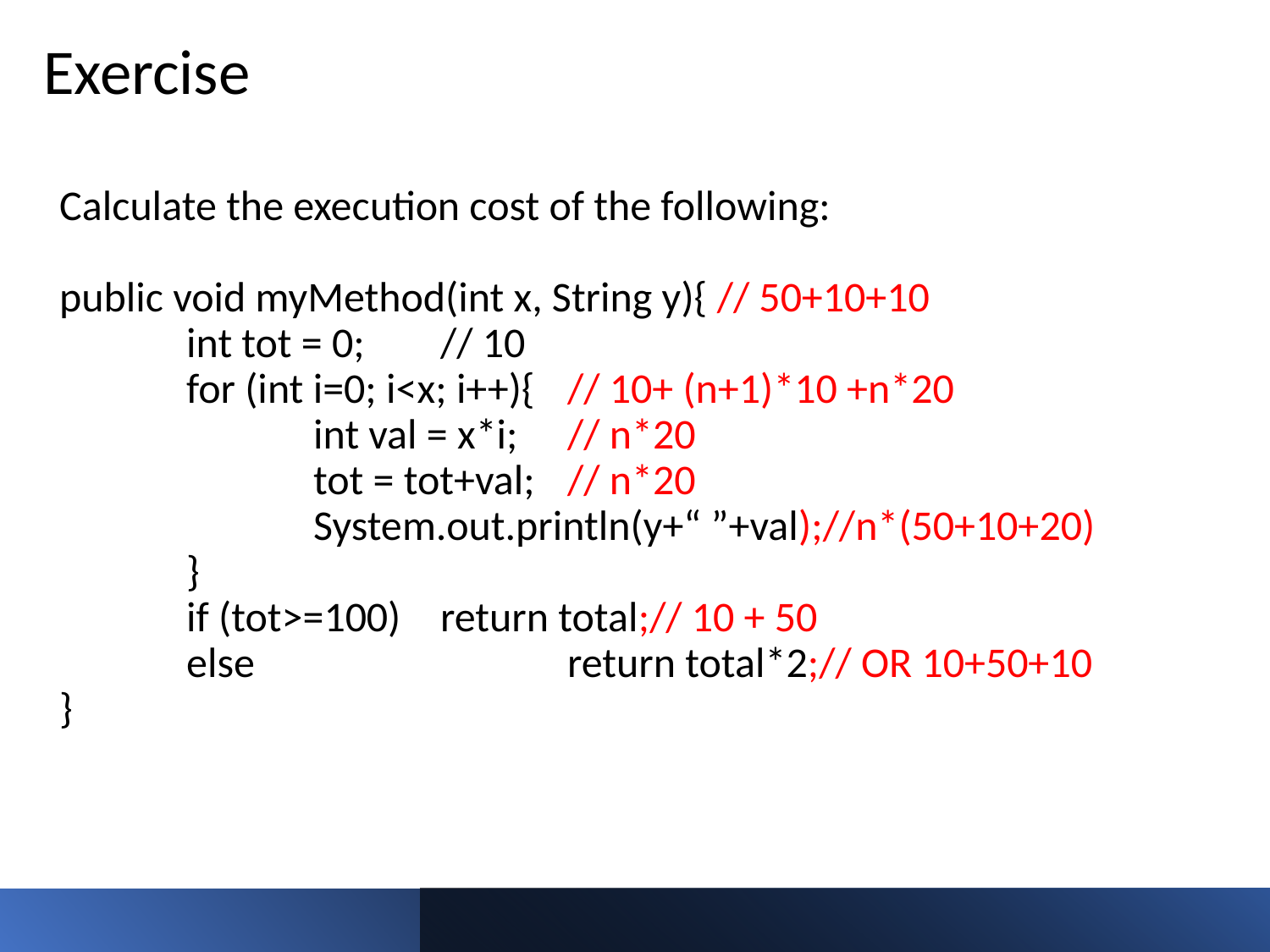

# Exercise
Calculate the execution cost of the following:

public void myMethod(int x, String y){ // 50+10+10
	int tot = 0;	// 10
	for (int i=0; i<x; i++){	// 10+ (n+1)*10 +n*20
		int val = x*i;	// n*20
		tot = tot+val;	// n*20
		System.out.println(y+“ ”+val);//n*(50+10+20)
	}
	if (tot>=100)	return total;// 10 + 50
	else			return total*2;// OR 10+50+10
}